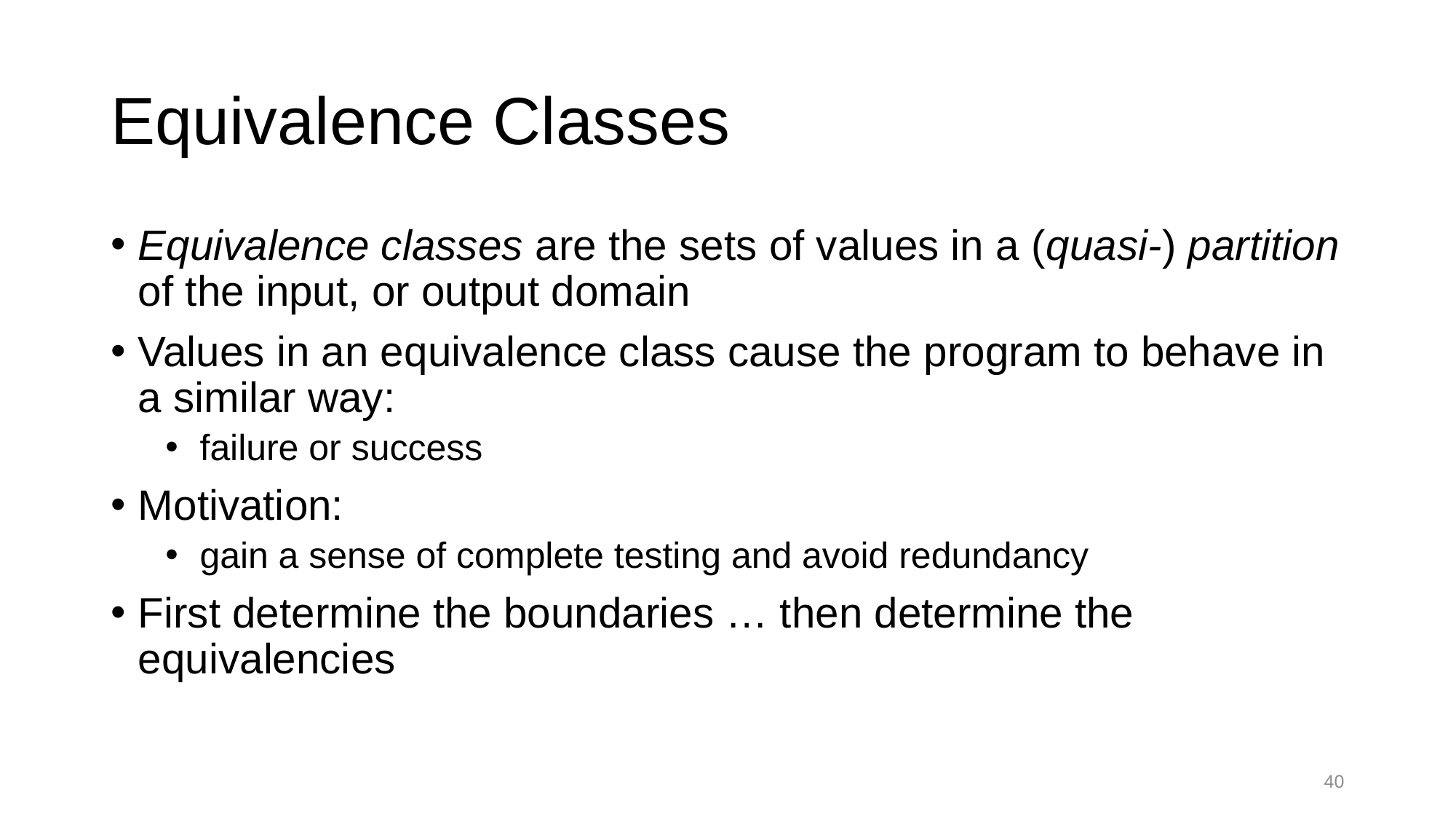

# Equivalence Classes
Equivalence classes are the sets of values in a (quasi-) partition of the input, or output domain
Values in an equivalence class cause the program to behave in a similar way:
failure or success
Motivation:
gain a sense of complete testing and avoid redundancy
First determine the boundaries … then determine the equivalencies
40